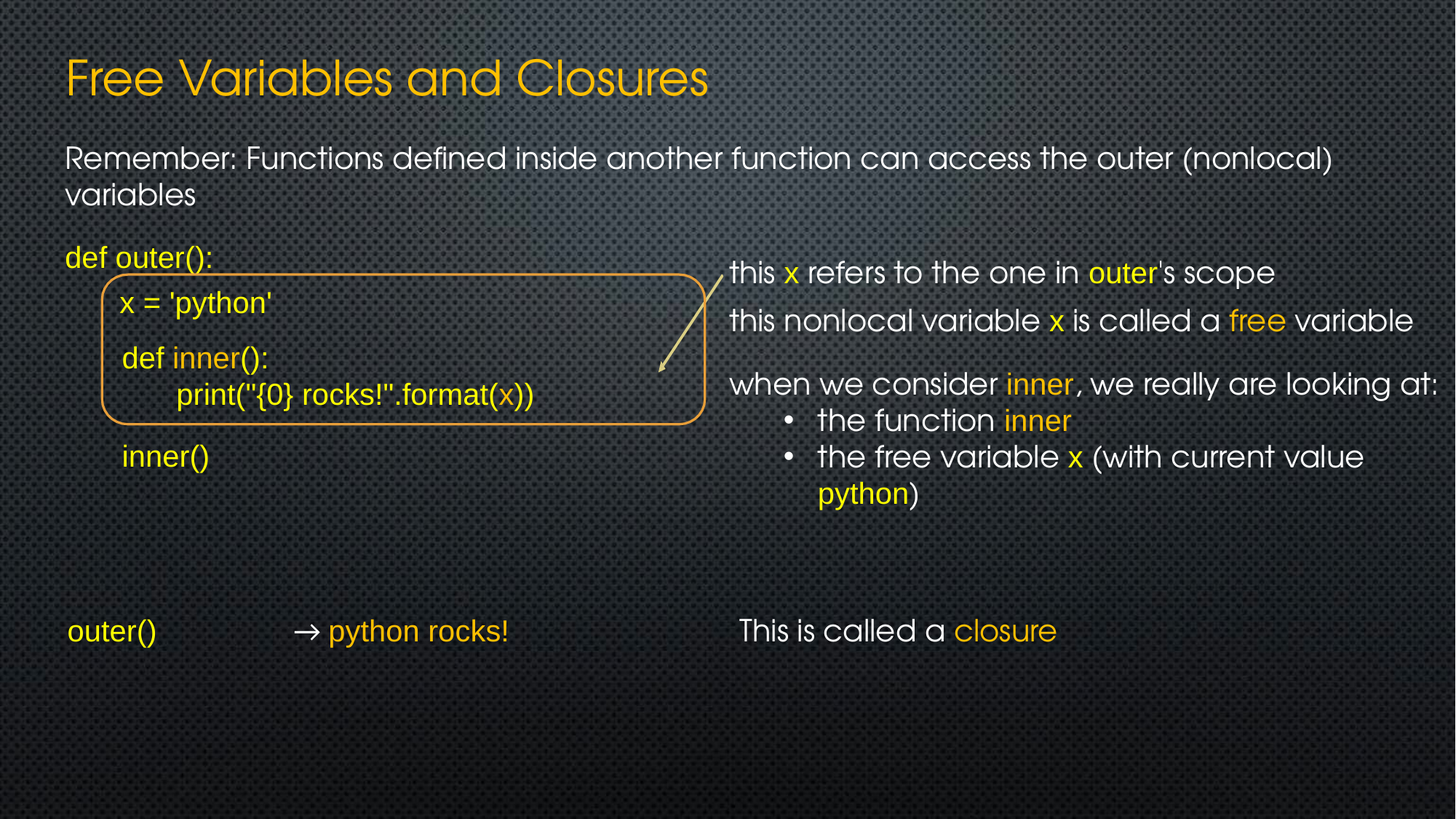

Free Variables and Closures
Remember: Functions defined inside another function can access the outer (nonlocal) variables
def outer():
x = 'python'
this x refers to the one in outer's scope
this nonlocal variable x is called a free variable
when we consider inner, we really are looking at:
the function inner
the free variable x (with current value python)

def inner():
print("{0} rocks!".format(x))
inner()
outer()
→ python rocks!
This is called a closure